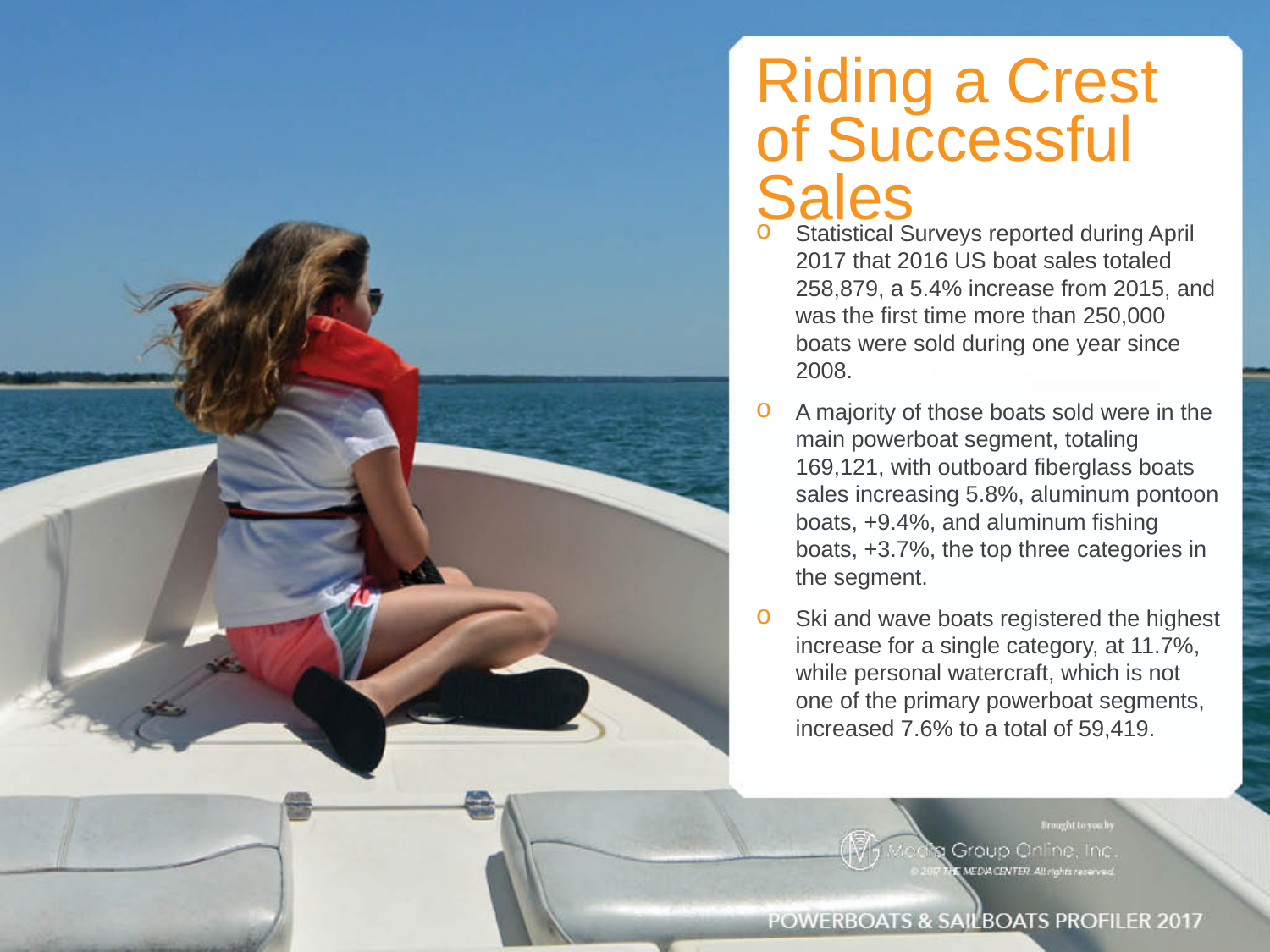

# Riding a Crest of Successful Sales
Statistical Surveys reported during April 2017 that 2016 US boat sales totaled 258,879, a 5.4% increase from 2015, and was the first time more than 250,000 boats were sold during one year since 2008.
A majority of those boats sold were in the main powerboat segment, totaling 169,121, with outboard fiberglass boats sales increasing 5.8%, aluminum pontoon boats, +9.4%, and aluminum fishing boats, +3.7%, the top three categories in the segment.
Ski and wave boats registered the highest increase for a single category, at 11.7%, while personal watercraft, which is not one of the primary powerboat segments, increased 7.6% to a total of 59,419.